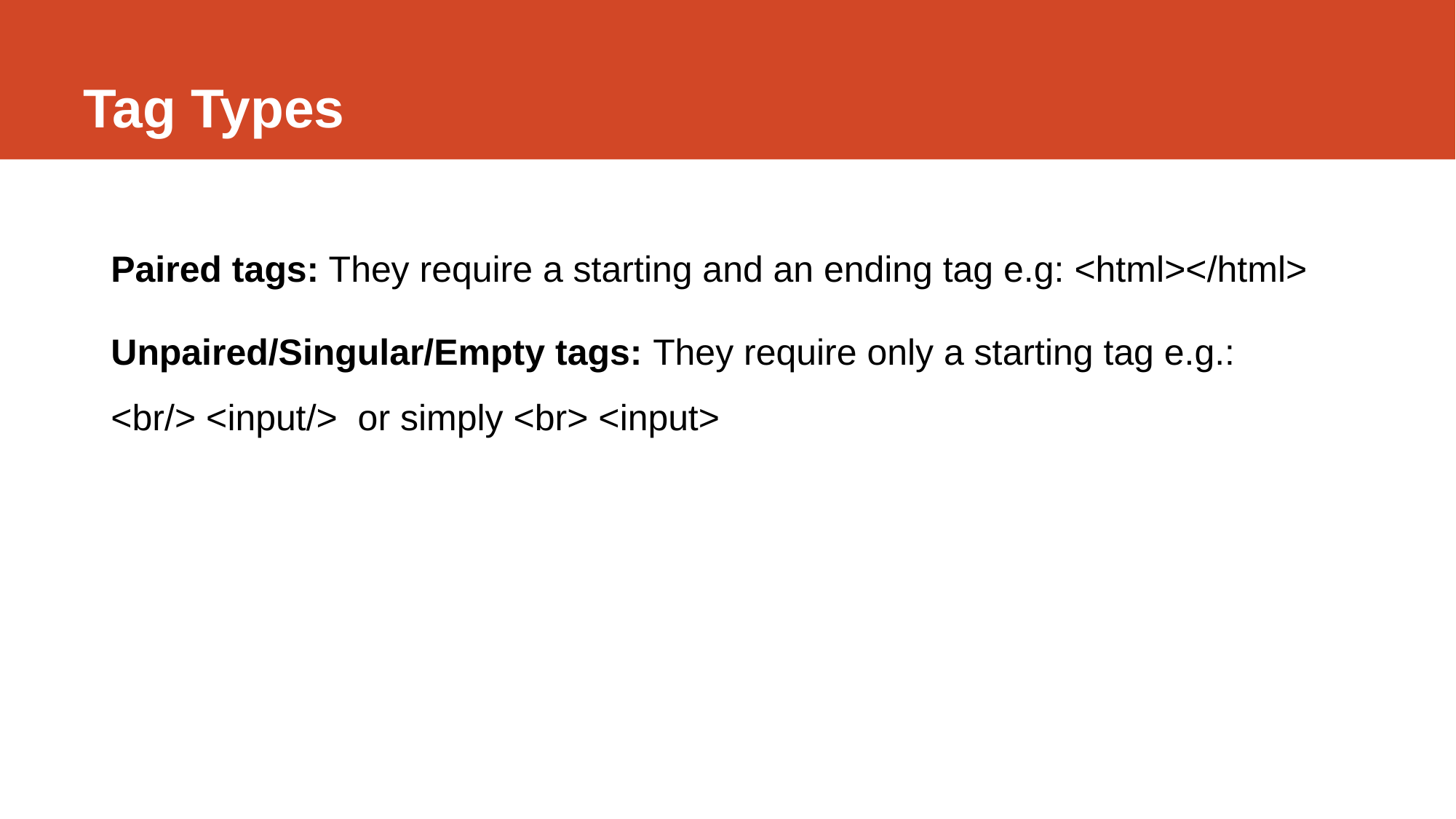

# Tag Types
Paired tags: They require a starting and an ending tag e.g: <html></html>
Unpaired/Singular/Empty tags: They require only a starting tag e.g.: <br/> <input/>  or simply <br> <input>